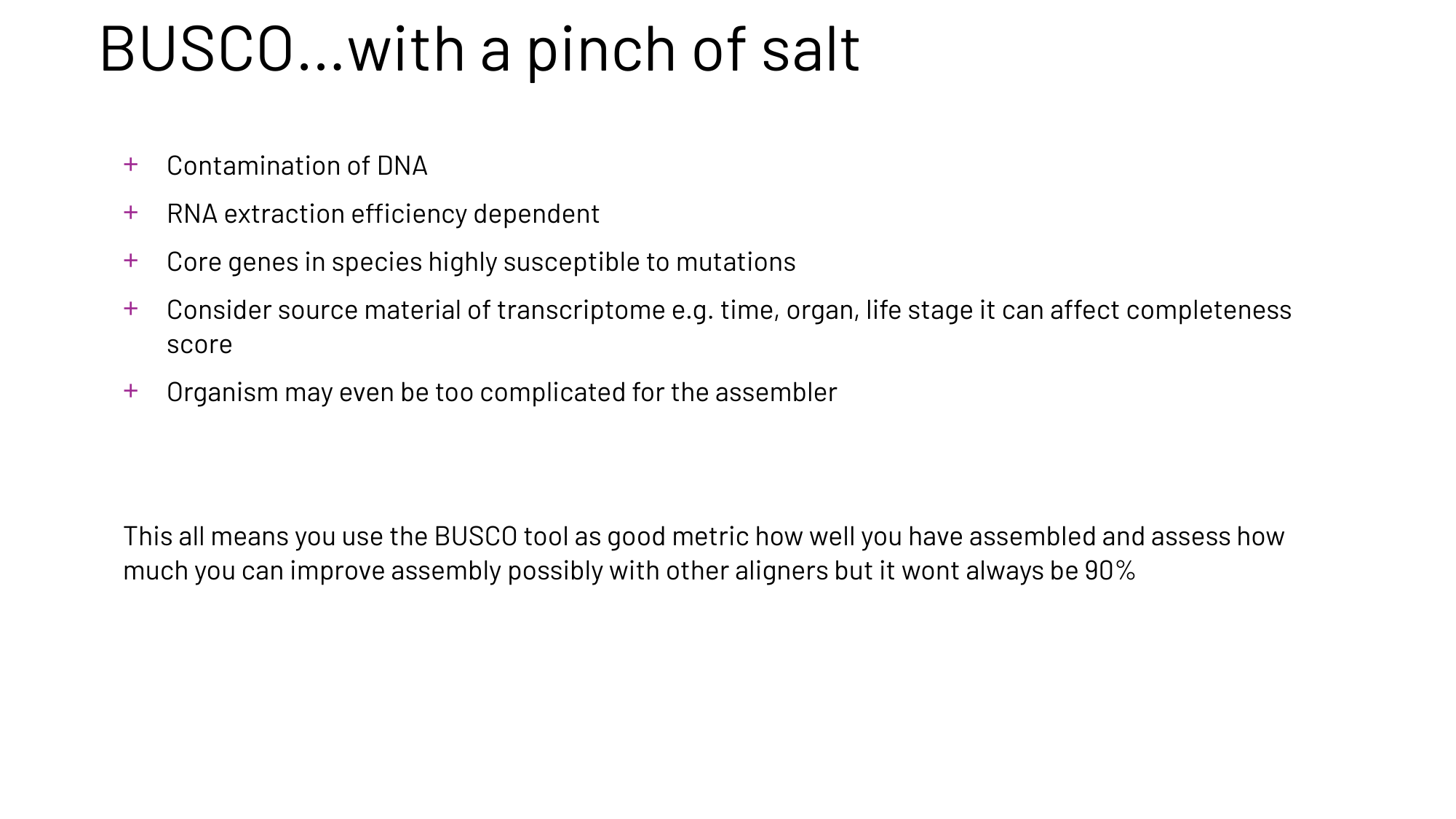

# BUSCO…with a pinch of salt
Contamination of DNA
RNA extraction efficiency dependent
Core genes in species highly susceptible to mutations
Consider source material of transcriptome e.g. time, organ, life stage it can affect completeness score
Organism may even be too complicated for the assembler

This all means you use the BUSCO tool as good metric how well you have assembled and assess how much you can improve assembly possibly with other aligners but it wont always be 90%